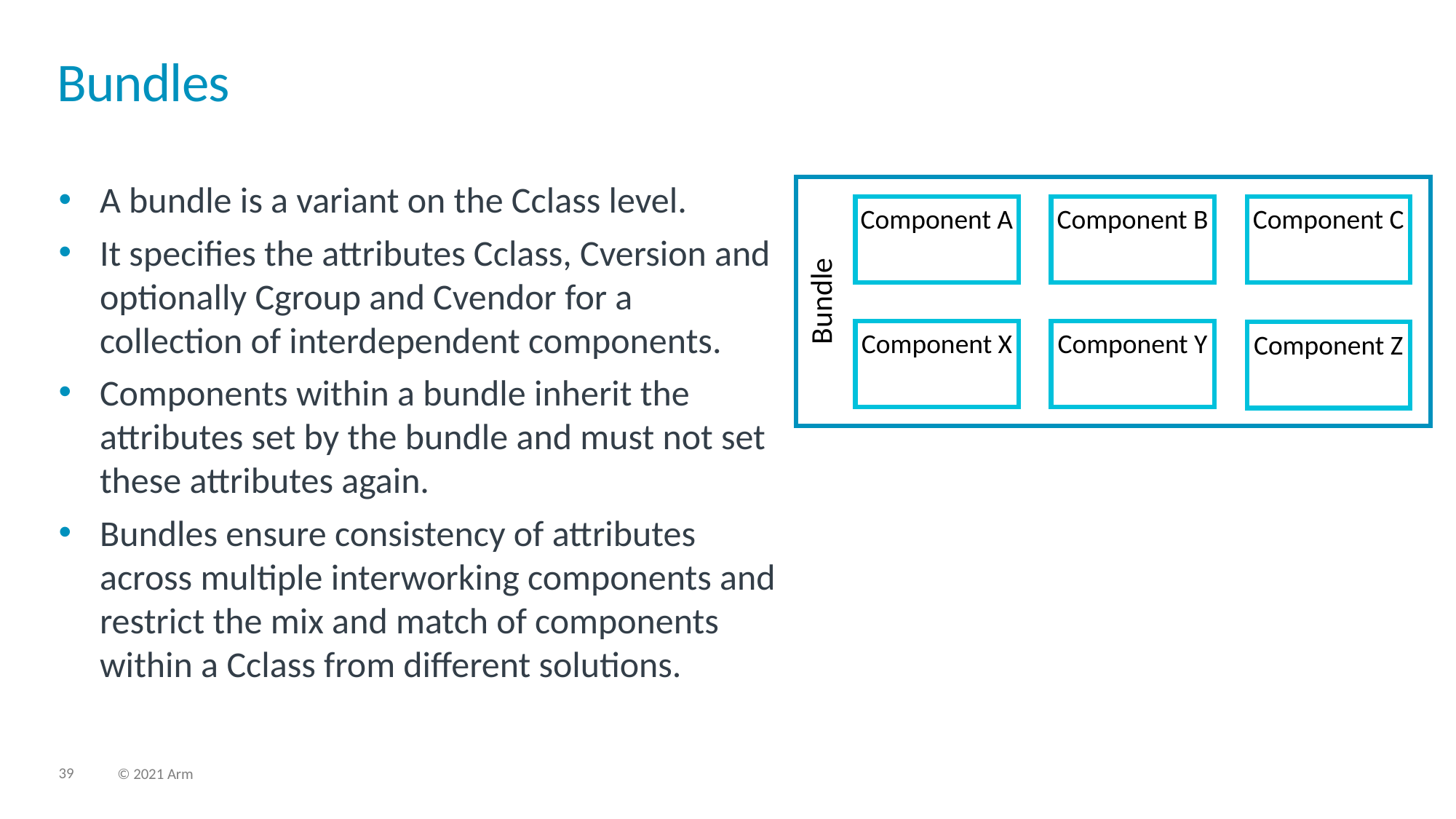

# Bundles
A bundle is a variant on the Cclass level.
It specifies the attributes Cclass, Cversion and optionally Cgroup and Cvendor for a collection of interdependent components.
Components within a bundle inherit the attributes set by the bundle and must not set these attributes again.
Bundles ensure consistency of attributes across multiple interworking components and restrict the mix and match of components within a Cclass from different solutions.
Bundle
Component A
Component C
Component B
Component X
Component Y
Component Z